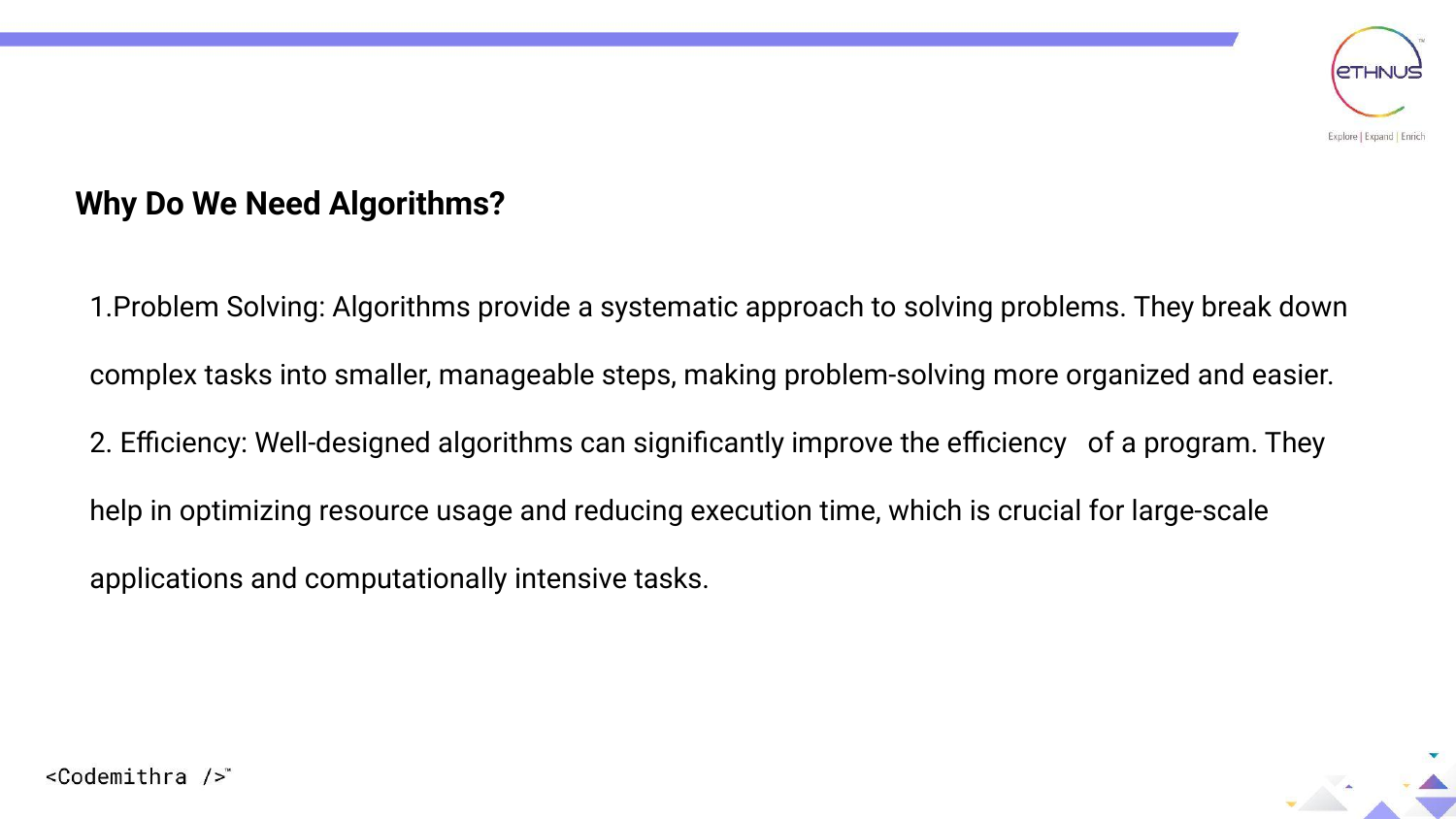

Why Do We Need Algorithms?

1.Problem Solving: Algorithms provide a systematic approach to solving problems. They break down complex tasks into smaller, manageable steps, making problem-solving more organized and easier.
2. Efficiency: Well-designed algorithms can significantly improve the efficiency   of a program. They help in optimizing resource usage and reducing execution time, which is crucial for large-scale applications and computationally intensive tasks.